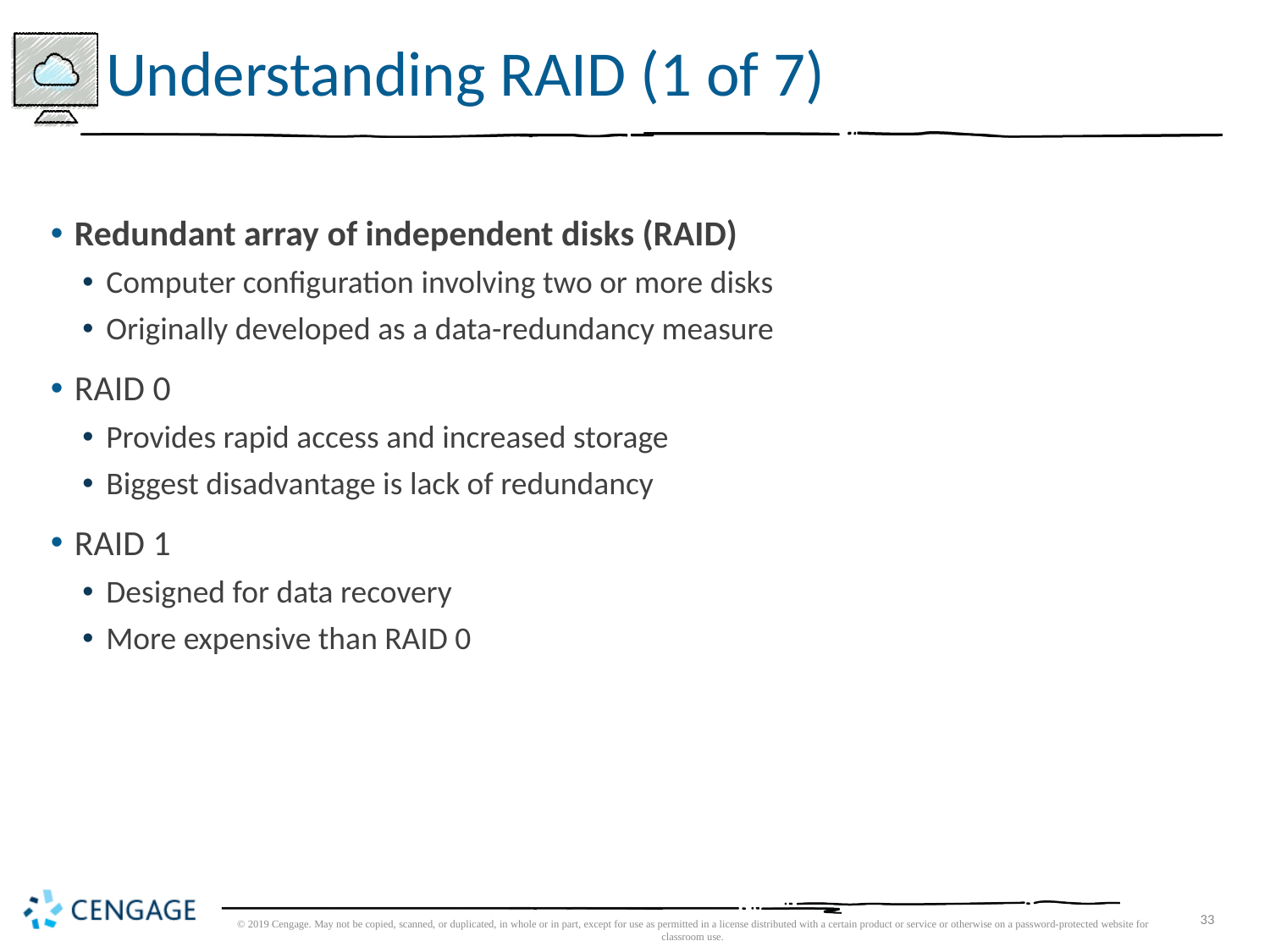

# Understanding RAID (1 of 7)
Redundant array of independent disks (RAID)
Computer configuration involving two or more disks
Originally developed as a data-redundancy measure
RAID 0
Provides rapid access and increased storage
Biggest disadvantage is lack of redundancy
RAID 1
Designed for data recovery
More expensive than RAID 0
© 2019 Cengage. May not be copied, scanned, or duplicated, in whole or in part, except for use as permitted in a license distributed with a certain product or service or otherwise on a password-protected website for classroom use.